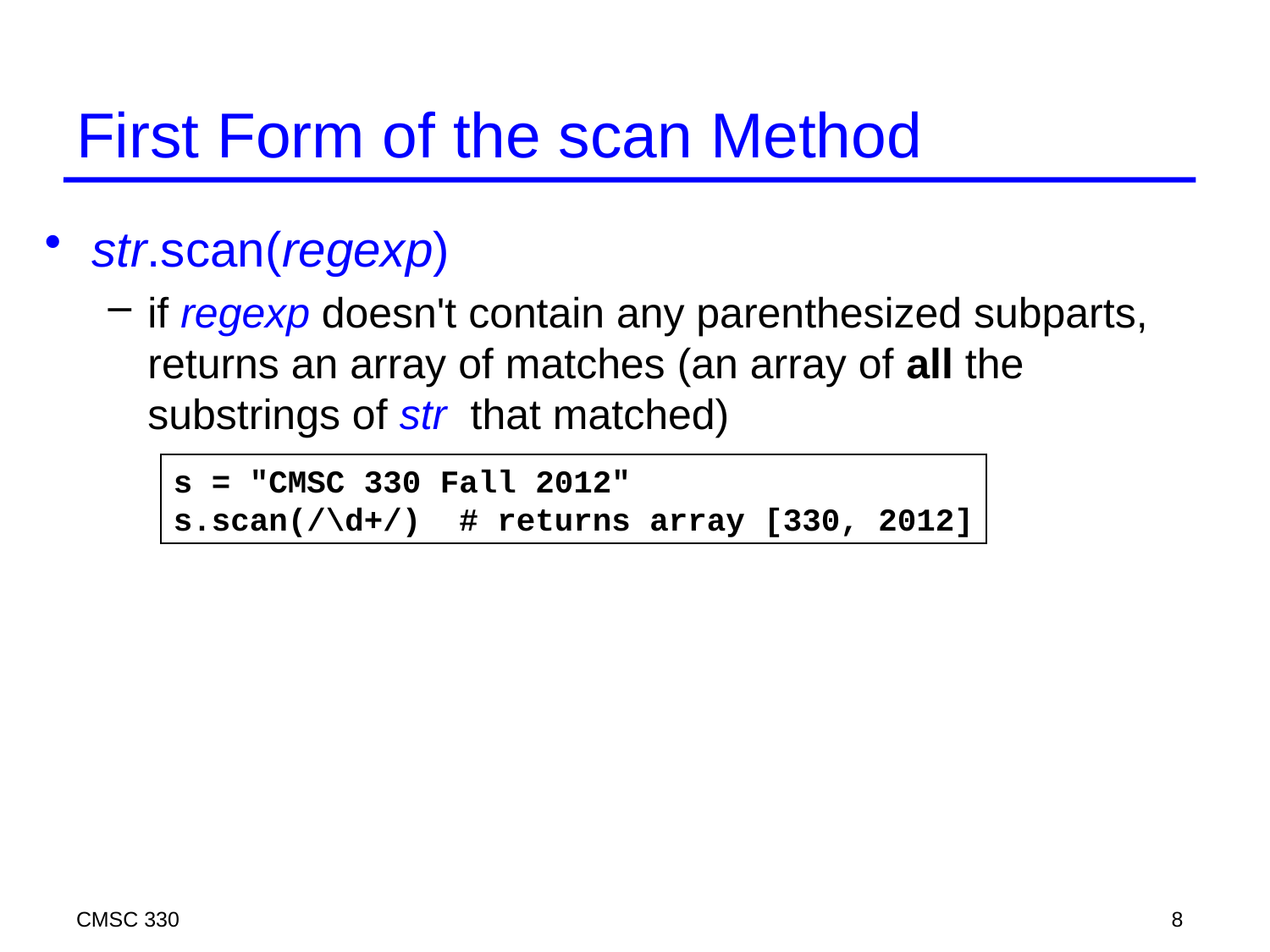

# First Form of the scan Method
str.scan(regexp)
if regexp doesn't contain any parenthesized subparts, returns an array of matches (an array of all the substrings of str  that matched)

s = "CMSC 330 Fall 2012"
s.scan(/\d+/)  # returns array [330, 2012]

CMSC 330
8